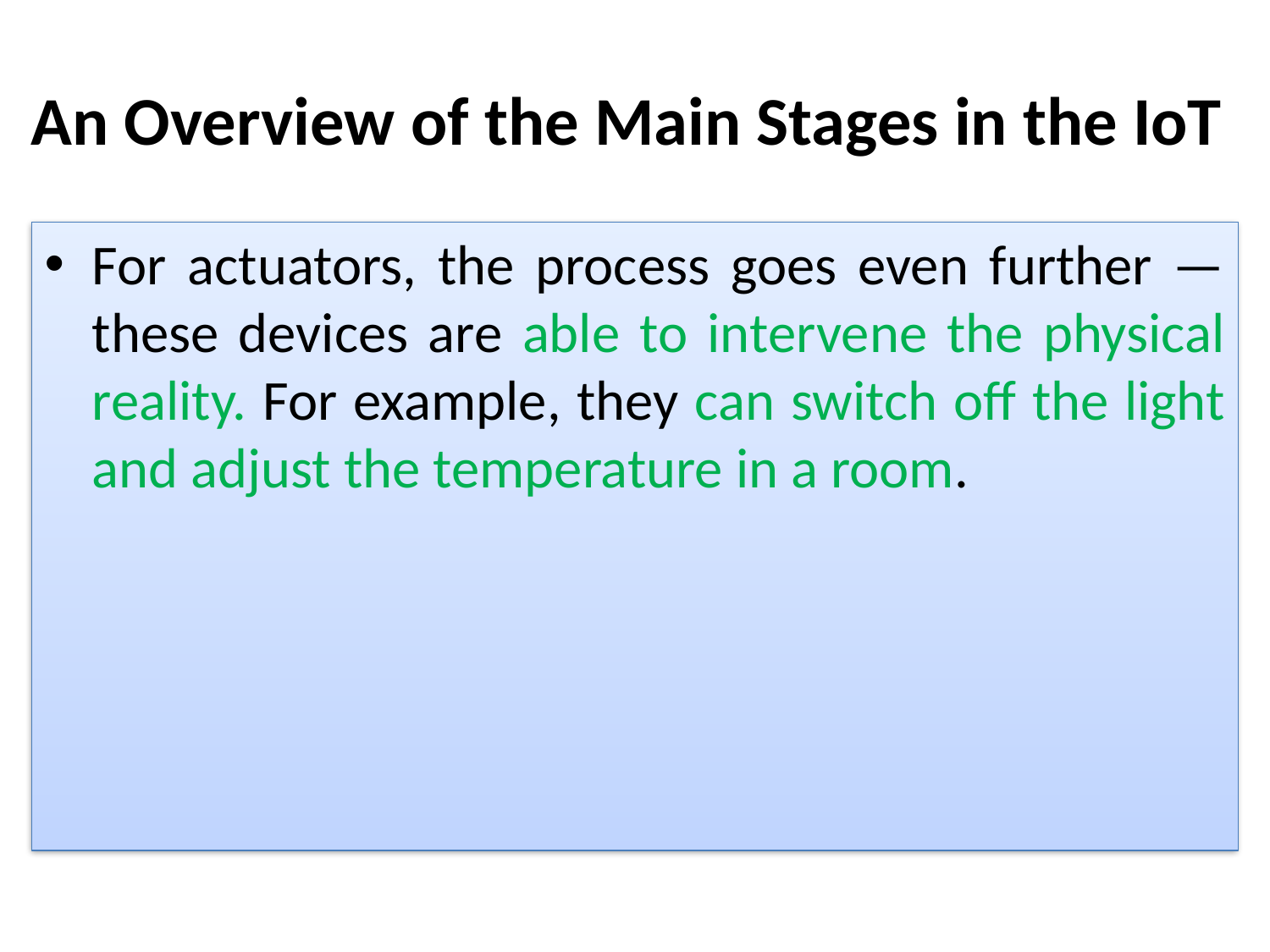

# An Overview of the Main Stages in the IoT
For actuators, the process goes even further — these devices are able to intervene the physical reality. For example, they can switch off the light and adjust the temperature in a room.